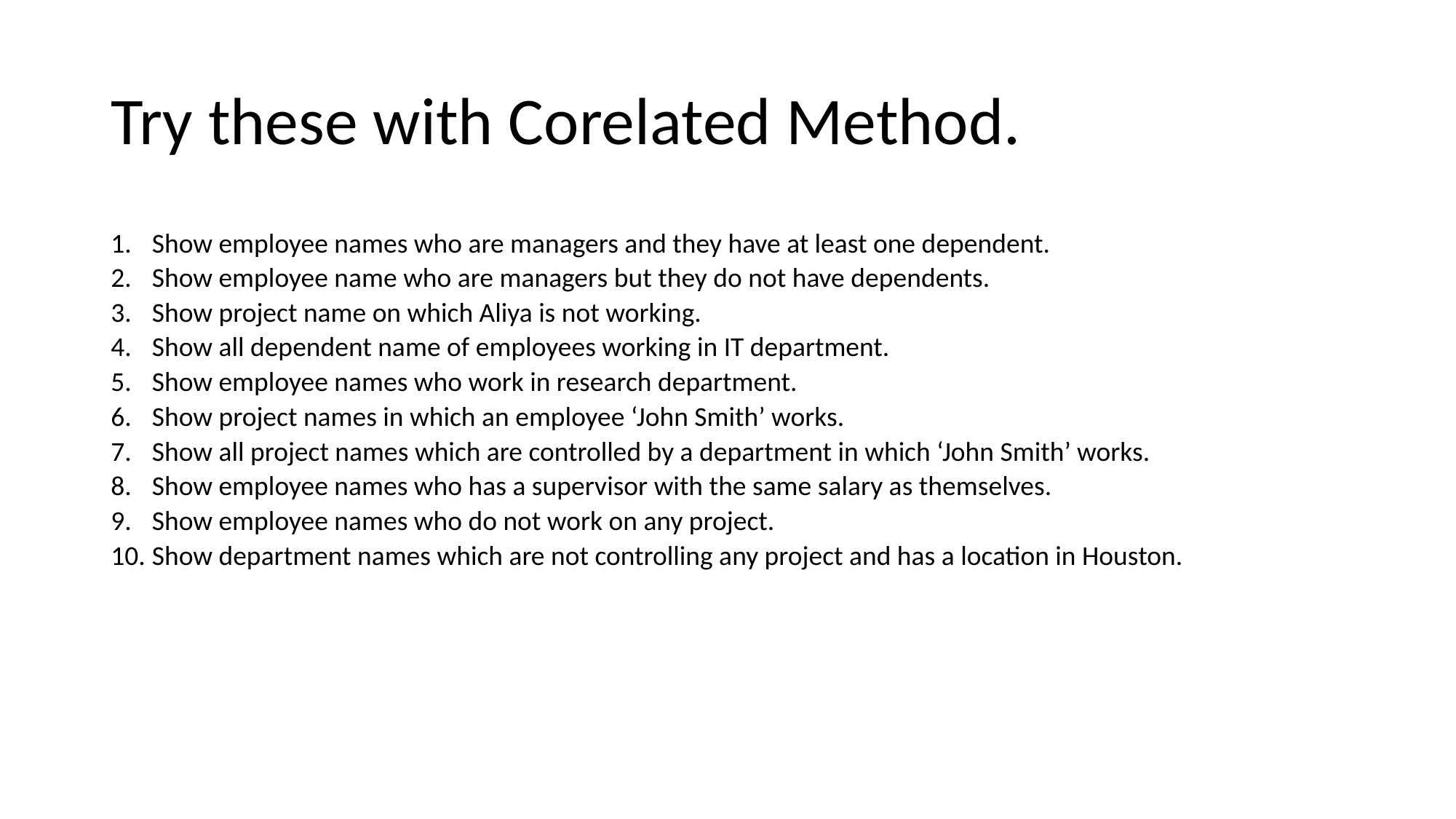

# Try these with Corelated Method.
Show employee names who are managers and they have at least one dependent.
Show employee name who are managers but they do not have dependents.
Show project name on which Aliya is not working.
Show all dependent name of employees working in IT department.
Show employee names who work in research department.
Show project names in which an employee ‘John Smith’ works.
Show all project names which are controlled by a department in which ‘John Smith’ works.
Show employee names who has a supervisor with the same salary as themselves.
Show employee names who do not work on any project.
Show department names which are not controlling any project and has a location in Houston.